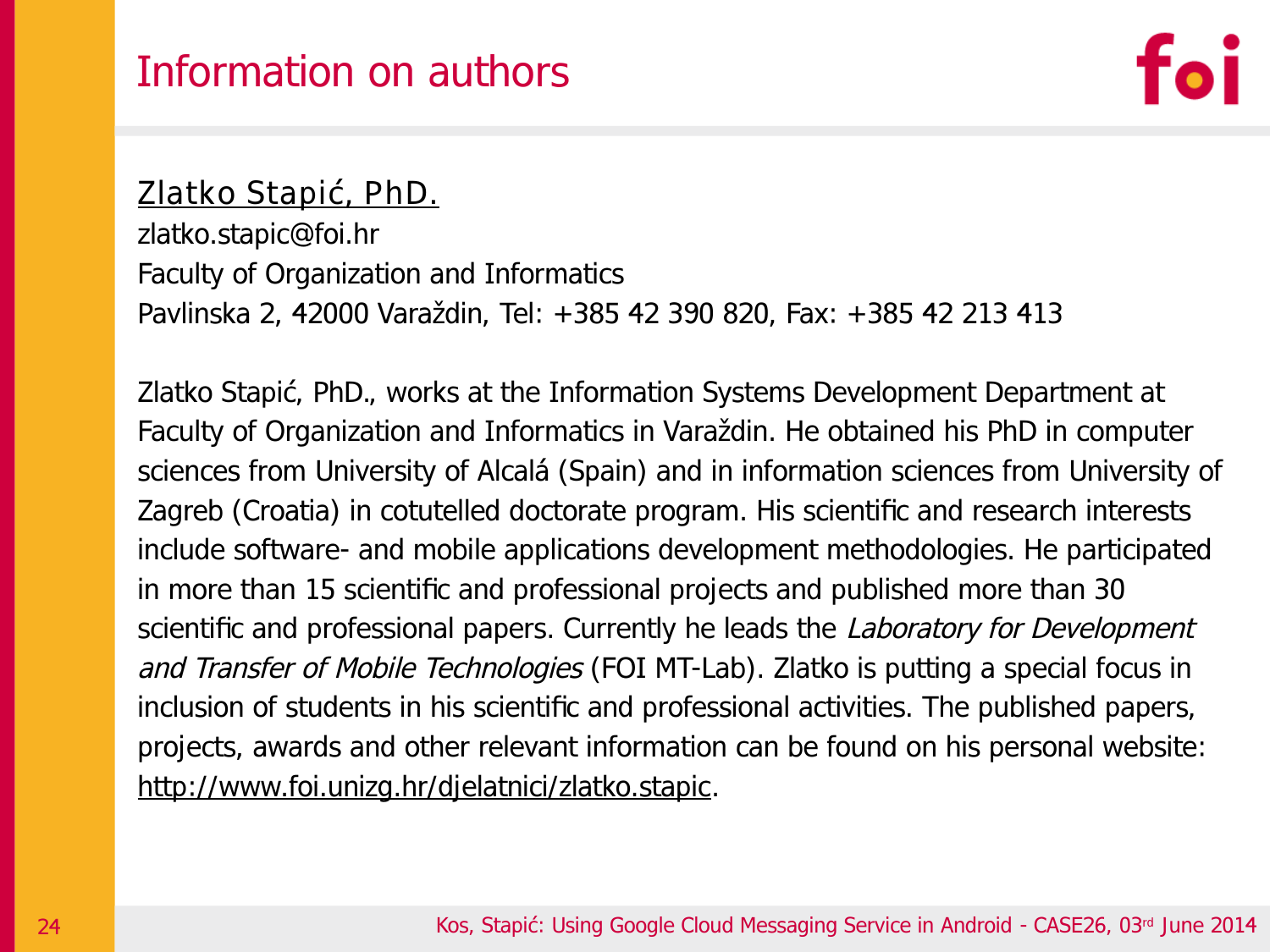

# Information on authors
Zlatko Stapić, PhD.
zlatko.stapic@foi.hr
Faculty of Organization and Informatics
Pavlinska 2, 42000 Varaždin, Tel: +385 42 390 820, Fax: +385 42 213 413

Zlatko Stapić, PhD., works at the Information Systems Development Department at
Faculty of Organization and Informatics in Varaždin. He obtained his PhD in computer
sciences from University of Alcalá (Spain) and in information sciences from University of
Zagreb (Croatia) in cotutelled doctorate program. His scientific and research interests
include software- and mobile applications development methodologies. He participated
in more than 15 scientific and professional projects and published more than 30
scientific and professional papers. Currently he leads the Laboratory for Development
and Transfer of Mobile Technologies (FOI MT-Lab). Zlatko is putting a special focus in
inclusion of students in his scientific and professional activities. The published papers,
projects, awards and other relevant information can be found on his personal website:
http://www.foi.unizg.hr/djelatnici/zlatko.stapic.
Kos, Stapić: Using Google Cloud Messaging Service in Android - CASE26, 03rd June 2014
24